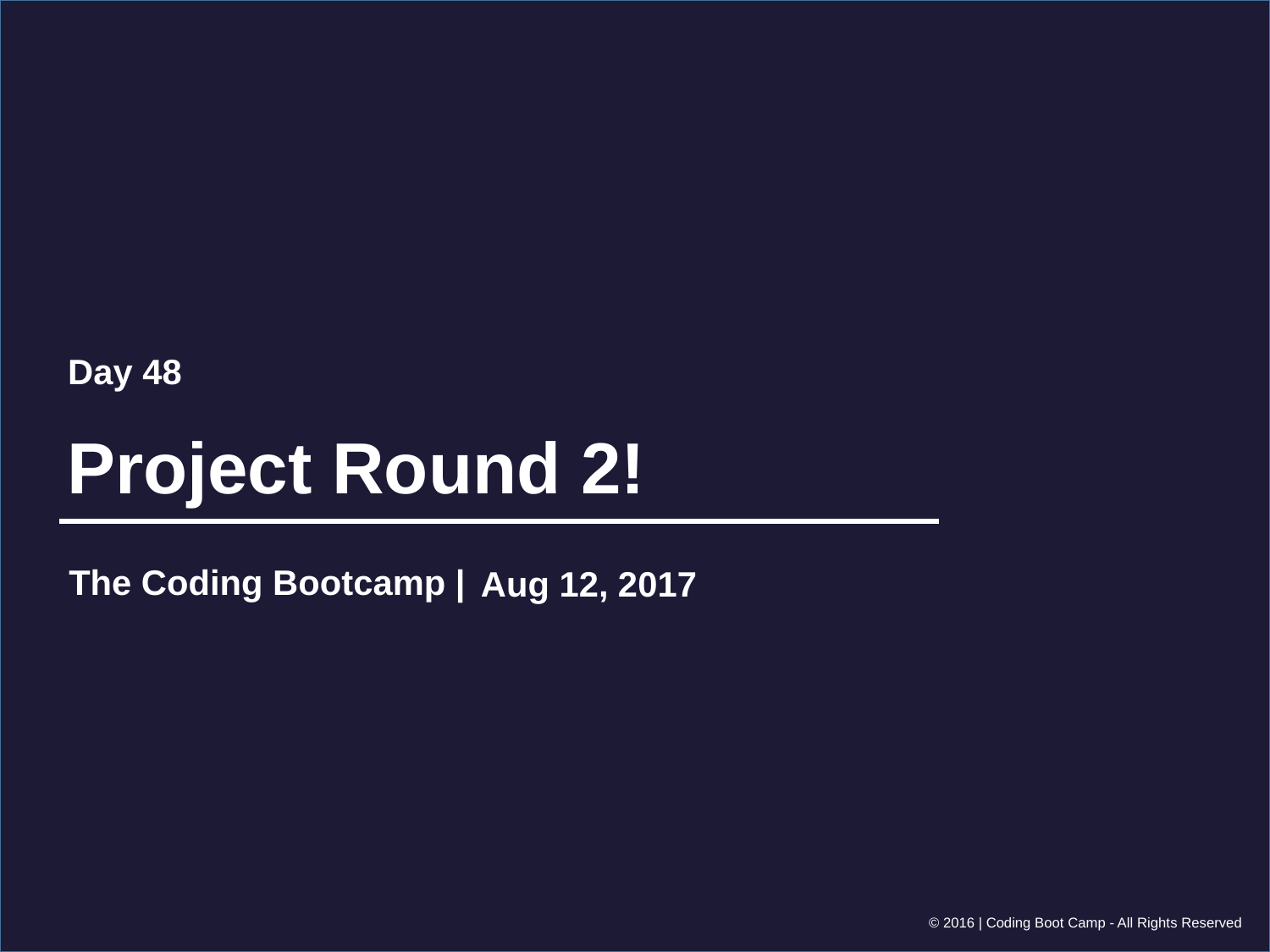

Day 48
# Project Round 2!
Aug 12, 2017